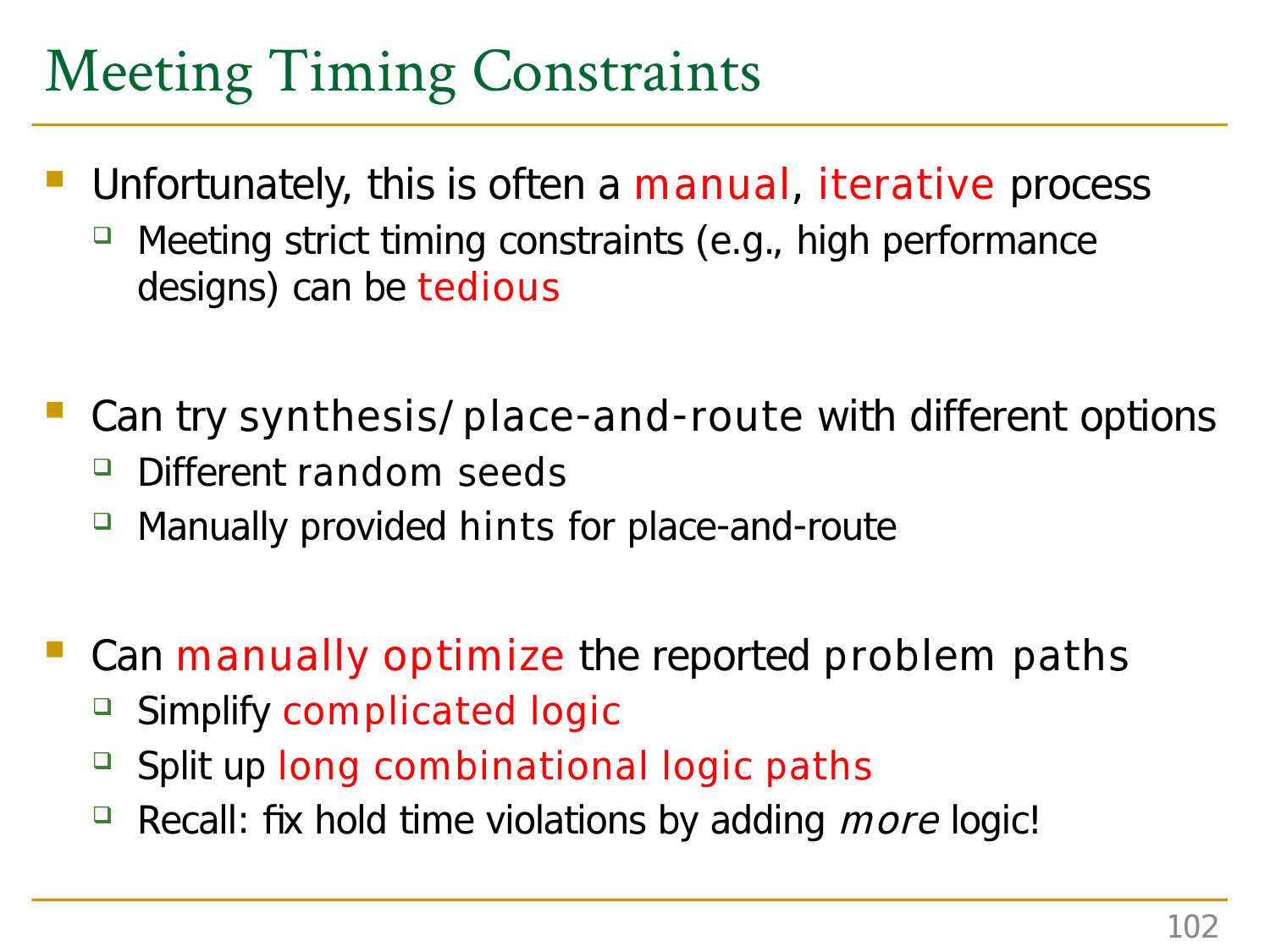

# Meeting Timing Constraints

Unfortunately, this is often a manual, iterative process
Meeting strict timing constraints (e.g., high performance designs) can be tedious

Can try synthesis/place-and-route with different options
Different random seeds
Manually provided hints for place-and-route

Can manually optimize the reported problem paths
Simplify complicated logic
Split up long combinational logic paths
Recall: fix hold time violations by adding more logic!
102